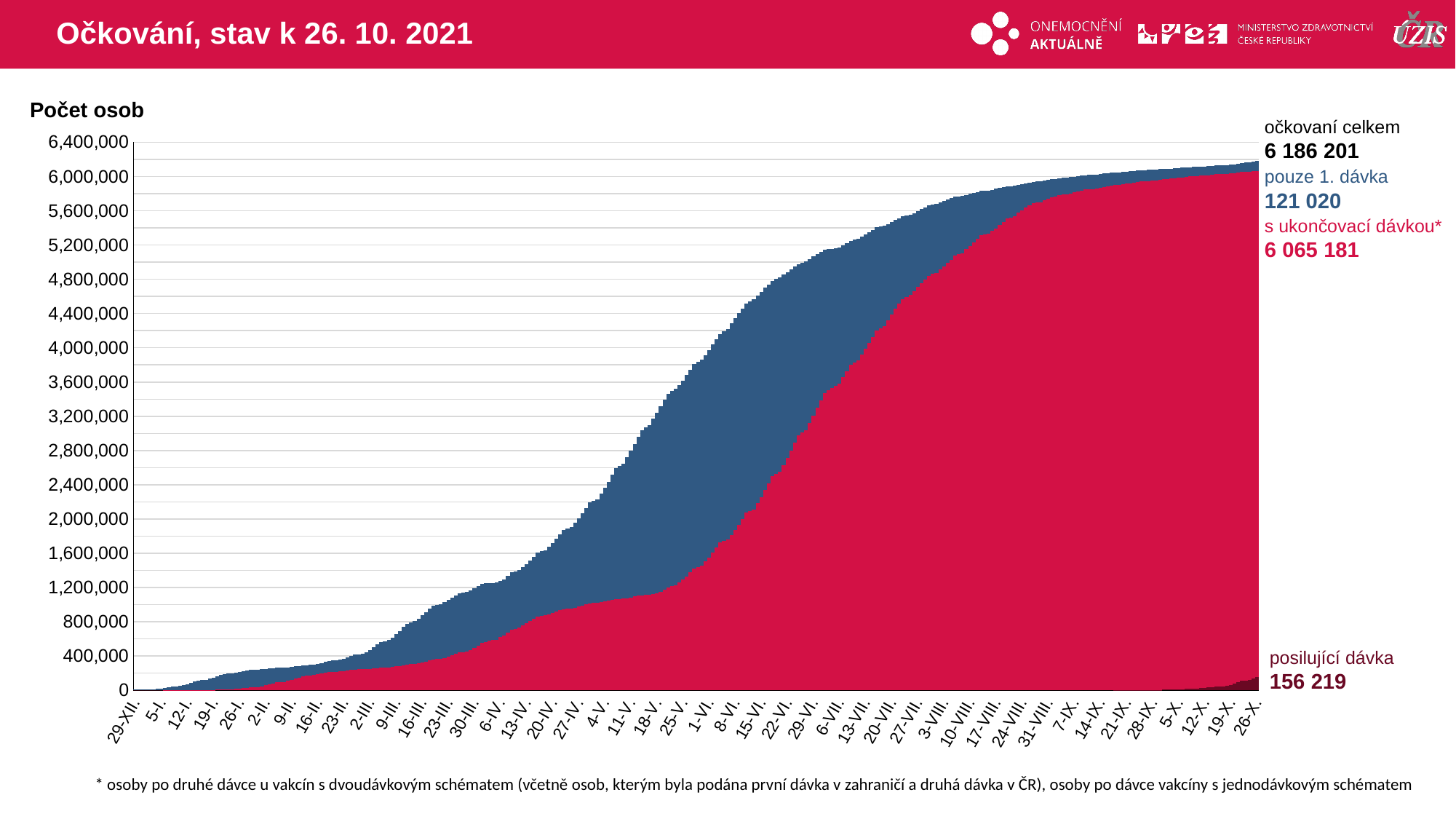

# Očkování, stav k 26. 10. 2021
Počet osob
očkovaní celkem
6 186 201

### Chart

| Category | posilující dávka | dokončené očkování | 1. dávka |
|---|---|---|---|
| 29-XII. | 0.0 | 0.0 | 7039.0 |
| 30-XII. | 0.0 | 0.0 | 10545.0 |
| 31-XII. | 0.0 | 0.0 | 11847.0 |
| 1-I. | 0.0 | 0.0 | 12113.0 |
| 2-I. | 0.0 | 0.0 | 13392.0 |
| 3-I. | 0.0 | 0.0 | 14313.0 |
| 4-I. | 0.0 | 0.0 | 17912.0 |
| 5-I. | 0.0 | 0.0 | 22418.0 |
| 6-I. | 0.0 | 1.0 | 28248.0 |
| 7-I. | 0.0 | 1.0 | 36222.0 |
| 8-I. | 0.0 | 1.0 | 46246.0 |
| 9-I. | 0.0 | 2.0 | 48268.0 |
| 10-I. | 0.0 | 4.0 | 50030.0 |
| 11-I. | 0.0 | 6.0 | 59864.0 |
| 12-I. | 0.0 | 8.0 | 73253.0 |
| 13-I. | 0.0 | 8.0 | 86761.0 |
| 14-I. | 0.0 | 10.0 | 101967.0 |
| 15-I. | 0.0 | 10.0 | 115952.0 |
| 16-I. | 0.0 | 13.0 | 119333.0 |
| 17-I. | 0.0 | 651.0 | 121301.0 |
| 18-I. | 0.0 | 2471.0 | 131955.0 |
| 19-I. | 0.0 | 5191.0 | 141808.0 |
| 20-I. | 0.0 | 7839.0 | 152812.0 |
| 21-I. | 0.0 | 9573.0 | 166697.0 |
| 22-I. | 0.0 | 10616.0 | 180501.0 |
| 23-I. | 0.0 | 11494.0 | 182936.0 |
| 24-I. | 0.0 | 12364.0 | 184319.0 |
| 25-I. | 0.0 | 15333.0 | 190980.0 |
| 26-I. | 0.0 | 19311.0 | 197535.0 |
| 27-I. | 0.0 | 23834.0 | 202035.0 |
| 28-I. | 0.0 | 29955.0 | 202999.0 |
| 29-I. | 0.0 | 37845.0 | 201307.0 |
| 30-I. | 0.0 | 38934.0 | 200949.0 |
| 31-I. | 0.0 | 40115.0 | 200479.0 |
| 1-II. | 0.0 | 48054.0 | 196509.0 |
| 2-II. | 0.0 | 58279.0 | 190408.0 |
| 3-II. | 0.0 | 69267.0 | 183828.0 |
| 4-II. | 0.0 | 82225.0 | 175769.0 |
| 5-II. | 0.0 | 92879.0 | 170566.0 |
| 6-II. | 0.0 | 95230.0 | 169059.0 |
| 7-II. | 0.0 | 97718.0 | 167417.0 |
| 8-II. | 0.0 | 109104.0 | 160115.0 |
| 9-II. | 0.0 | 121030.0 | 153317.0 |
| 10-II. | 0.0 | 134250.0 | 145608.0 |
| 11-II. | 0.0 | 150442.0 | 135756.0 |
| 12-II. | 0.0 | 165140.0 | 127818.0 |
| 13-II. | 0.0 | 168121.0 | 126437.0 |
| 14-II. | 0.0 | 169499.0 | 126058.0 |
| 15-II. | 0.0 | 178839.0 | 123112.0 |
| 16-II. | 0.0 | 187894.0 | 122767.0 |
| 17-II. | 0.0 | 196188.0 | 124167.0 |
| 18-II. | 0.0 | 204241.0 | 128425.0 |
| 19-II. | 0.0 | 211569.0 | 132942.0 |
| 20-II. | 0.0 | 212746.0 | 133750.0 |
| 21-II. | 0.0 | 213764.0 | 133849.0 |
| 22-II. | 0.0 | 219778.0 | 137952.0 |
| 23-II. | 0.0 | 226740.0 | 143922.0 |
| 24-II. | 0.0 | 232763.0 | 151766.0 |
| 25-II. | 0.0 | 238298.0 | 164184.0 |
| 26-II. | 0.0 | 243629.0 | 175004.0 |
| 27-II. | 0.0 | 244179.0 | 177457.0 |
| 28-II. | 0.0 | 244724.0 | 179251.0 |
| 1-III. | 0.0 | 248151.0 | 195378.0 |
| 2-III. | 0.0 | 251686.0 | 219048.0 |
| 3-III. | 0.0 | 256176.0 | 245398.0 |
| 4-III. | 0.0 | 260844.0 | 273955.0 |
| 5-III. | 0.0 | 266240.0 | 297360.0 |
| 6-III. | 0.0 | 267092.0 | 308638.0 |
| 7-III. | 0.0 | 267928.0 | 319323.0 |
| 8-III. | 0.0 | 272761.0 | 344187.0 |
| 9-III. | 0.0 | 279125.0 | 374150.0 |
| 10-III. | 0.0 | 286065.0 | 408471.0 |
| 11-III. | 0.0 | 294419.0 | 444913.0 |
| 12-III. | 0.0 | 302867.0 | 475268.0 |
| 13-III. | 0.0 | 304163.0 | 491024.0 |
| 14-III. | 0.0 | 305303.0 | 501980.0 |
| 15-III. | 0.0 | 314070.0 | 521573.0 |
| 16-III. | 0.0 | 324590.0 | 549924.0 |
| 17-III. | 0.0 | 335078.0 | 576886.0 |
| 18-III. | 0.0 | 347476.0 | 602426.0 |
| 19-III. | 0.0 | 361066.0 | 623278.0 |
| 20-III. | 0.0 | 363078.0 | 636383.0 |
| 21-III. | 0.0 | 364621.0 | 642234.0 |
| 22-III. | 0.0 | 377112.0 | 654262.0 |
| 23-III. | 0.0 | 390446.0 | 667531.0 |
| 24-III. | 0.0 | 406156.0 | 678651.0 |
| 25-III. | 0.0 | 423987.0 | 687116.0 |
| 26-III. | 0.0 | 441471.0 | 694412.0 |
| 27-III. | 0.0 | 446307.0 | 697992.0 |
| 28-III. | 0.0 | 450440.0 | 699387.0 |
| 29-III. | 0.0 | 471137.0 | 697800.0 |
| 30-III. | 0.0 | 493296.0 | 700325.0 |
| 31-III. | 0.0 | 520329.0 | 696373.0 |
| 1-IV. | 0.0 | 552360.0 | 689966.0 |
| 2-IV. | 0.0 | 565142.0 | 684080.0 |
| 3-IV. | 0.0 | 576046.0 | 676775.0 |
| 4-IV. | 0.0 | 584946.0 | 670365.0 |
| 5-IV. | 0.0 | 592118.0 | 665565.0 |
| 6-IV. | 0.0 | 621339.0 | 652442.0 |
| 7-IV. | 0.0 | 643535.0 | 653636.0 |
| 8-IV. | 0.0 | 674527.0 | 661289.0 |
| 9-IV. | 0.0 | 704690.0 | 670610.0 |
| 10-IV. | 0.0 | 719964.0 | 670784.0 |
| 11-IV. | 0.0 | 729981.0 | 670518.0 |
| 12-IV. | 0.0 | 755080.0 | 683670.0 |
| 13-IV. | 0.0 | 781098.0 | 693876.0 |
| 14-IV. | 0.0 | 808426.0 | 705342.0 |
| 15-IV. | 0.0 | 834115.0 | 727422.0 |
| 16-IV. | 0.0 | 859727.0 | 746443.0 |
| 17-IV. | 0.0 | 868742.0 | 754091.0 |
| 18-IV. | 0.0 | 873720.0 | 762076.0 |
| 19-IV. | 0.0 | 889161.0 | 790609.0 |
| 20-IV. | 0.0 | 905005.0 | 817294.0 |
| 21-IV. | 0.0 | 919329.0 | 850677.0 |
| 22-IV. | 0.0 | 936687.0 | 887785.0 |
| 23-IV. | 0.0 | 948716.0 | 925679.0 |
| 24-IV. | 0.0 | 953946.0 | 938260.0 |
| 25-IV. | 0.0 | 957928.0 | 948948.0 |
| 26-IV. | 0.0 | 965468.0 | 990974.0 |
| 27-IV. | 0.0 | 977665.0 | 1027749.0 |
| 28-IV. | 0.0 | 991629.0 | 1072519.0 |
| 29-IV. | 0.0 | 1007475.0 | 1122240.0 |
| 30-IV. | 0.0 | 1017403.0 | 1174501.0 |
| 1-V. | 0.0 | 1020820.0 | 1190378.0 |
| 2-V. | 0.0 | 1023070.0 | 1207020.0 |
| 3-V. | 0.0 | 1028115.0 | 1269208.0 |
| 4-V. | 0.0 | 1036418.0 | 1327381.0 |
| 5-V. | 0.0 | 1045782.0 | 1391148.0 |
| 6-V. | 0.0 | 1056454.0 | 1460855.0 |
| 7-V. | 0.0 | 1066511.0 | 1528076.0 |
| 8-V. | 0.0 | 1068249.0 | 1555739.0 |
| 9-V. | 0.0 | 1069436.0 | 1578719.0 |
| 10-V. | 0.0 | 1076627.0 | 1644265.0 |
| 11-V. | 0.0 | 1085398.0 | 1711594.0 |
| 12-V. | 0.0 | 1094444.0 | 1782387.0 |
| 13-V. | 0.0 | 1103572.0 | 1857292.0 |
| 14-V. | 0.0 | 1111299.0 | 1928967.0 |
| 15-V. | 0.0 | 1113489.0 | 1958614.0 |
| 16-V. | 0.0 | 1114728.0 | 1983116.0 |
| 17-V. | 0.0 | 1121409.0 | 2048925.0 |
| 18-V. | 0.0 | 1134397.0 | 2107866.0 |
| 19-V. | 0.0 | 1149488.0 | 2170220.0 |
| 20-V. | 0.0 | 1176452.0 | 2218662.0 |
| 21-V. | 0.0 | 1204132.0 | 2259726.0 |
| 22-V. | 0.0 | 1215268.0 | 2280930.0 |
| 23-V. | 0.0 | 1224275.0 | 2294229.0 |
| 24-V. | 0.0 | 1257876.0 | 2307720.0 |
| 25-V. | 0.0 | 1293619.0 | 2323867.0 |
| 26-V. | 0.0 | 1331092.0 | 2354163.0 |
| 27-V. | 0.0 | 1378354.0 | 2368275.0 |
| 28-V. | 0.0 | 1424848.0 | 2383495.0 |
| 29-V. | 0.0 | 1441917.0 | 2395579.0 |
| 30-V. | 0.0 | 1456324.0 | 2403514.0 |
| 31-V. | 0.0 | 1503827.0 | 2411760.0 |
| 1-VI. | 0.0 | 1552590.0 | 2422007.0 |
| 2-VI. | 0.0 | 1606486.0 | 2430975.0 |
| 3-VI. | 0.0 | 1666632.0 | 2429040.0 |
| 4-VI. | 0.0 | 1723940.0 | 2434806.0 |
| 5-VI. | 0.0 | 1742712.0 | 2450162.0 |
| 6-VI. | 0.0 | 1757804.0 | 2461971.0 |
| 7-VI. | 0.0 | 1813371.0 | 2470069.0 |
| 8-VI. | 0.0 | 1868272.0 | 2479125.0 |
| 9-VI. | 0.0 | 1932620.0 | 2473961.0 |
| 10-VI. | 0.0 | 2003632.0 | 2456822.0 |
| 11-VI. | 0.0 | 2073261.0 | 2439267.0 |
| 12-VI. | 0.0 | 2093987.0 | 2450514.0 |
| 13-VI. | 0.0 | 2112341.0 | 2456150.0 |
| 14-VI. | 0.0 | 2186633.0 | 2424913.0 |
| 15-VI. | 0.0 | 2258877.0 | 2397285.0 |
| 16-VI. | 0.0 | 2336997.0 | 2361897.0 |
| 17-VI. | 0.0 | 2419958.0 | 2318297.0 |
| 18-VI. | 0.0 | 2500357.0 | 2280262.0 |
| 19-VI. | 0.0 | 2529572.0 | 2272774.0 |
| 20-VI. | 0.0 | 2553329.0 | 2266370.0 |
| 21-VI. | 0.0 | 2631796.0 | 2220396.0 |
| 22-VI. | 0.0 | 2713951.0 | 2171184.0 |
| 23-VI. | 0.0 | 2799068.0 | 2117716.0 |
| 24-VI. | 0.0 | 2888996.0 | 2057606.0 |
| 25-VI. | 0.0 | 2975011.0 | 2002614.0 |
| 26-VI. | 0.0 | 3009746.0 | 1983722.0 |
| 27-VI. | 0.0 | 3036332.0 | 1971072.0 |
| 28-VI. | 0.0 | 3121410.0 | 1914404.0 |
| 29-VI. | 0.0 | 3207782.0 | 1857280.0 |
| 30-VI. | 0.0 | 3298624.0 | 1793930.0 |
| 1-VII. | 0.0 | 3388526.0 | 1727958.0 |
| 2-VII. | 0.0 | 3474227.0 | 1668971.0 |
| 3-VII. | 0.0 | 3505675.0 | 1644584.0 |
| 4-VII. | 0.0 | 3527435.0 | 1630362.0 |
| 5-VII. | 0.0 | 3552751.0 | 1612388.0 |
| 6-VII. | 0.0 | 3580318.0 | 1590211.0 |
| 7-VII. | 0.0 | 3659182.0 | 1537108.0 |
| 8-VII. | 0.0 | 3729396.0 | 1493470.0 |
| 9-VII. | 0.0 | 3798556.0 | 1452205.0 |
| 10-VII. | 0.0 | 3827118.0 | 1432975.0 |
| 11-VII. | 0.0 | 3849966.0 | 1418640.0 |
| 12-VII. | 0.0 | 3918974.0 | 1377148.0 |
| 13-VII. | 0.0 | 3988750.0 | 1333540.0 |
| 14-VII. | 0.0 | 4060638.0 | 1287464.0 |
| 15-VII. | 0.0 | 4126549.0 | 1250721.0 |
| 16-VII. | 0.0 | 4199149.0 | 1206027.0 |
| 17-VII. | 0.0 | 4230522.0 | 1183396.0 |
| 18-VII. | 0.0 | 4256477.0 | 1165867.0 |
| 19-VII. | 0.0 | 4323409.0 | 1122245.0 |
| 20-VII. | 0.0 | 4390348.0 | 1076668.0 |
| 21-VII. | 0.0 | 4453702.0 | 1036734.0 |
| 22-VII. | 0.0 | 4512217.0 | 1000542.0 |
| 23-VII. | 0.0 | 4566832.0 | 969079.0 |
| 24-VII. | 0.0 | 4594427.0 | 948770.0 |
| 25-VII. | 0.0 | 4616498.0 | 933294.0 |
| 26-VII. | 0.0 | 4665043.0 | 908228.0 |
| 27-VII. | 0.0 | 4711553.0 | 884399.0 |
| 28-VII. | 0.0 | 4757416.0 | 859741.0 |
| 29-VII. | 0.0 | 4799259.0 | 839177.0 |
| 30-VII. | 0.0 | 4841698.0 | 819980.0 |
| 31-VII. | 0.0 | 4861172.0 | 809410.0 |
| 1-VIII. | 0.0 | 4877289.0 | 799988.0 |
| 2-VIII. | 0.0 | 4914750.0 | 781117.0 |
| 3-VIII. | 0.0 | 4952761.0 | 760707.0 |
| 4-VIII. | 0.0 | 4989404.0 | 740119.0 |
| 5-VIII. | 0.0 | 5029769.0 | 715737.0 |
| 6-VIII. | 0.0 | 5072948.0 | 689311.0 |
| 7-VIII. | 0.0 | 5091050.0 | 676768.0 |
| 8-VIII. | 0.0 | 5106764.0 | 665399.0 |
| 9-VIII. | 0.0 | 5151721.0 | 633048.0 |
| 10-VIII. | 0.0 | 5191199.0 | 605377.0 |
| 11-VIII. | 0.0 | 5234258.0 | 573656.0 |
| 12-VIII. | 0.0 | 5271250.0 | 548043.0 |
| 13-VIII. | 0.0 | 5311480.0 | 518476.0 |
| 14-VIII. | 0.0 | 5322137.0 | 511139.0 |
| 15-VIII. | 0.0 | 5332487.0 | 503361.0 |
| 16-VIII. | 0.0 | 5366481.0 | 479129.0 |
| 17-VIII. | 0.0 | 5393511.0 | 461666.0 |
| 18-VIII. | 0.0 | 5432300.0 | 432246.0 |
| 19-VIII. | 0.0 | 5470587.0 | 403613.0 |
| 20-VIII. | 0.0 | 5510698.0 | 374827.0 |
| 21-VIII. | 0.0 | 5523420.0 | 364813.0 |
| 22-VIII. | 0.0 | 5535365.0 | 355198.0 |
| 23-VIII. | 0.0 | 5574540.0 | 326537.0 |
| 24-VIII. | 0.0 | 5607720.0 | 303207.0 |
| 25-VIII. | 0.0 | 5636007.0 | 283758.0 |
| 26-VIII. | 0.0 | 5662059.0 | 266123.0 |
| 27-VIII. | 0.0 | 5687945.0 | 250543.0 |
| 28-VIII. | 0.0 | 5694951.0 | 246249.0 |
| 29-VIII. | 0.0 | 5701553.0 | 242047.0 |
| 30-VIII. | 0.0 | 5723357.0 | 228744.0 |
| 31-VIII. | 0.0 | 5741381.0 | 218362.0 |
| 1-IX. | 0.0 | 5755329.0 | 210275.0 |
| 2-IX. | 0.0 | 5769656.0 | 202728.0 |
| 3-IX. | 0.0 | 5785291.0 | 196576.0 |
| 4-IX. | 0.0 | 5788817.0 | 195094.0 |
| 5-IX. | 0.0 | 5791640.0 | 194301.0 |
| 6-IX. | 0.0 | 5804115.0 | 187992.0 |
| 7-IX. | 0.0 | 5815170.0 | 181285.0 |
| 8-IX. | 0.0 | 5824984.0 | 177102.0 |
| 9-IX. | 0.0 | 5835018.0 | 173702.0 |
| 10-IX. | 0.0 | 5847156.0 | 169192.0 |
| 11-IX. | 0.0 | 5849615.0 | 168584.0 |
| 12-IX. | 0.0 | 5851232.0 | 168078.0 |
| 13-IX. | 0.0 | 5861469.0 | 163248.0 |
| 14-IX. | 0.0 | 5870450.0 | 159624.0 |
| 15-IX. | 0.0 | 5878943.0 | 156292.0 |
| 16-IX. | 0.0 | 5887184.0 | 153297.0 |
| 17-IX. | 0.0 | 5897367.0 | 149607.0 |
| 18-IX. | 1.0 | 5899697.0 | 148988.0 |
| 19-IX. | 2.0 | 5901255.0 | 148365.0 |
| 20-IX. | 430.0 | 5908983.0 | 144138.0 |
| 21-IX. | 876.0 | 5916033.0 | 140682.0 |
| 22-IX. | 1307.0 | 5921097.0 | 139279.0 |
| 23-IX. | 2299.0 | 5926484.0 | 137828.0 |
| 24-IX. | 2781.0 | 5935578.0 | 133935.0 |
| 25-IX. | 2859.0 | 5937472.0 | 133439.0 |
| 26-IX. | 2932.0 | 5939014.0 | 132556.0 |
| 27-IX. | 3668.0 | 5944732.0 | 129882.0 |
| 28-IX. | 3722.0 | 5945271.0 | 129614.0 |
| 29-IX. | 4729.0 | 5951657.0 | 125923.0 |
| 30-IX. | 5884.0 | 5958142.0 | 122642.0 |
| 1-X. | 7731.0 | 5964167.0 | 118877.0 |
| 2-X. | 7827.0 | 5965591.0 | 118390.0 |
| 3-X. | 7909.0 | 5966369.0 | 118234.0 |
| 4-X. | 9632.0 | 5970167.0 | 115665.0 |
| 5-X. | 11751.0 | 5972986.0 | 113646.0 |
| 6-X. | 14367.0 | 5975415.0 | 111951.0 |
| 7-X. | 16720.0 | 5978212.0 | 109911.0 |
| 8-X. | 20626.0 | 5980866.0 | 108059.0 |
| 9-X. | 21085.0 | 5982042.0 | 107643.0 |
| 10-X. | 21321.0 | 5982631.0 | 107729.0 |
| 11-X. | 23959.0 | 5984331.0 | 106228.0 |
| 12-X. | 27358.0 | 5984723.0 | 105045.0 |
| 13-X. | 31723.0 | 5984369.0 | 104331.0 |
| 14-X. | 36466.0 | 5984492.0 | 102959.0 |
| 15-X. | 41503.0 | 5985435.0 | 101941.0 |
| 16-X. | 42581.0 | 5985858.0 | 101793.0 |
| 17-X. | 43139.0 | 5986343.0 | 102055.0 |
| 18-X. | 50143.0 | 5983283.0 | 101989.0 |
| 19-X. | 60865.0 | 5974552.0 | 103388.0 |
| 20-X. | 75592.0 | 5964106.0 | 103770.0 |
| 21-X. | 92710.0 | 5952402.0 | 105839.0 |
| 22-X. | 111213.0 | 5940155.0 | 109584.0 |
| 23-X. | 114848.0 | 5938613.0 | 110987.0 |
| 24-X. | 117307.0 | 5937507.0 | 111861.0 |
| 25-X. | 136187.0 | 5923602.0 | 116261.0 |
| 26-X. | 156219.0 | 5908962.0 | 121020.0 |
pouze 1. dávka
121 020
s ukončovací dávkou*
6 065 181
posilující dávka
156 219
* osoby po druhé dávce u vakcín s dvoudávkovým schématem (včetně osob, kterým byla podána první dávka v zahraničí a druhá dávka v ČR), osoby po dávce vakcíny s jednodávkovým schématem